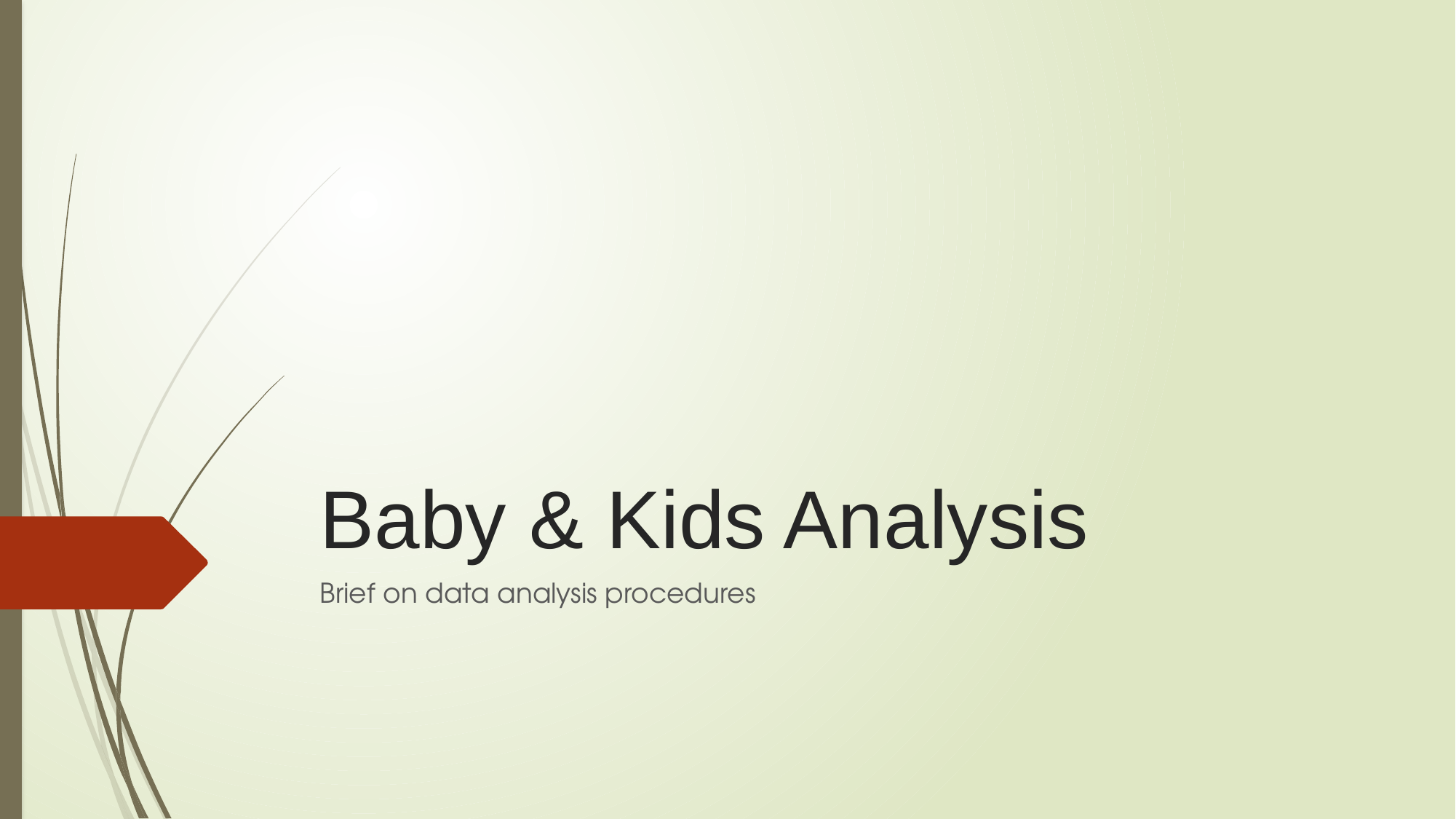

# Baby & Kids Analysis
Brief on data analysis procedures